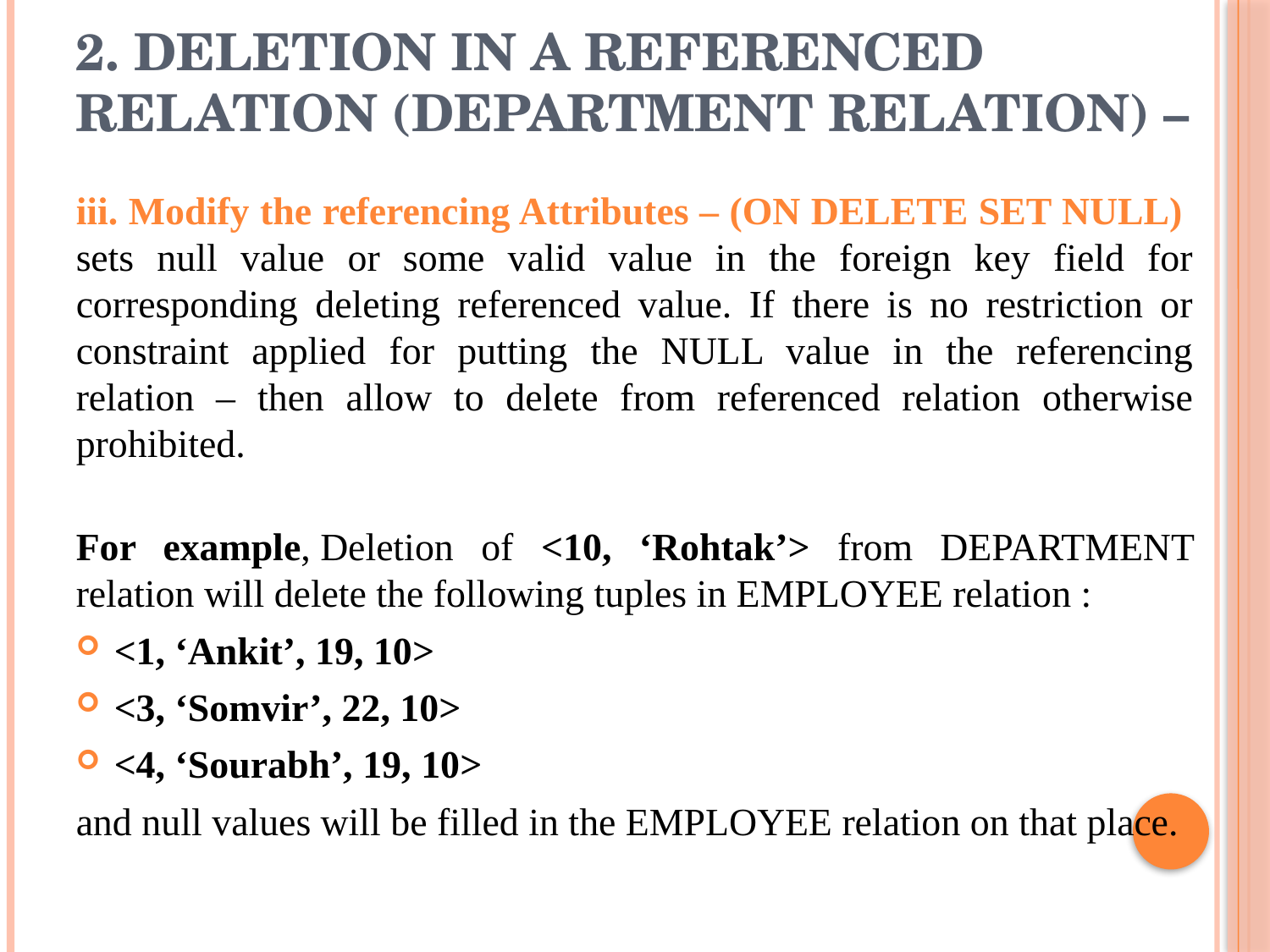

# 2. Deletion in a Referenced Relation (DEPARTMENT relation) –
iii. Modify the referencing Attributes – (ON DELETE SET NULL)
sets null value or some valid value in the foreign key field for corresponding deleting referenced value. If there is no restriction or constraint applied for putting the NULL value in the referencing relation – then allow to delete from referenced relation otherwise prohibited.
For example, Deletion of <10, ‘Rohtak’> from DEPARTMENT relation will delete the following tuples in EMPLOYEE relation :
<1, ‘Ankit’, 19, 10>
<3, ‘Somvir’, 22, 10>
<4, ‘Sourabh’, 19, 10>
and null values will be filled in the EMPLOYEE relation on that place.